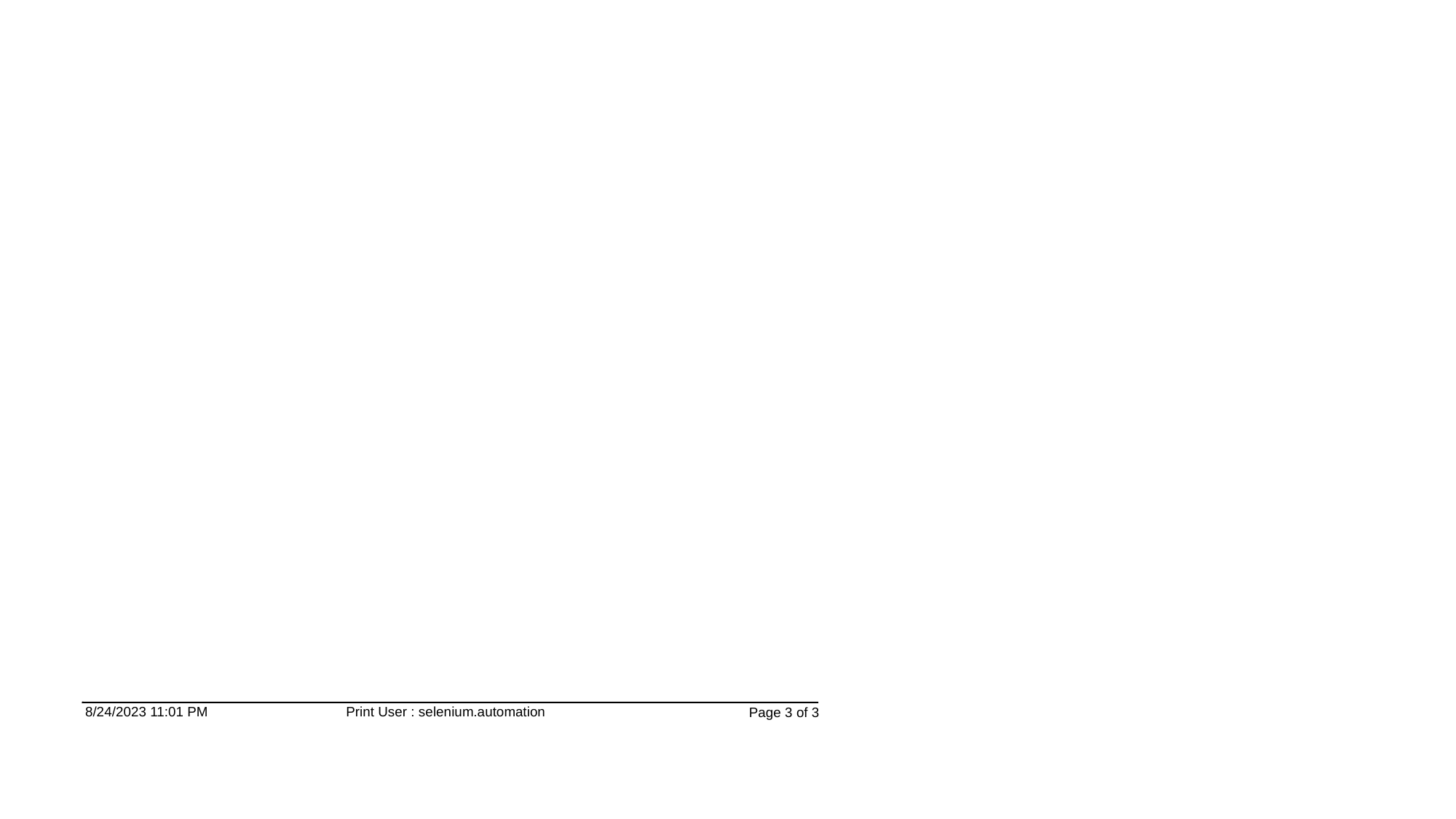

8/24/2023 11:01 PM
Print User : selenium.automation
Page 3 of 3